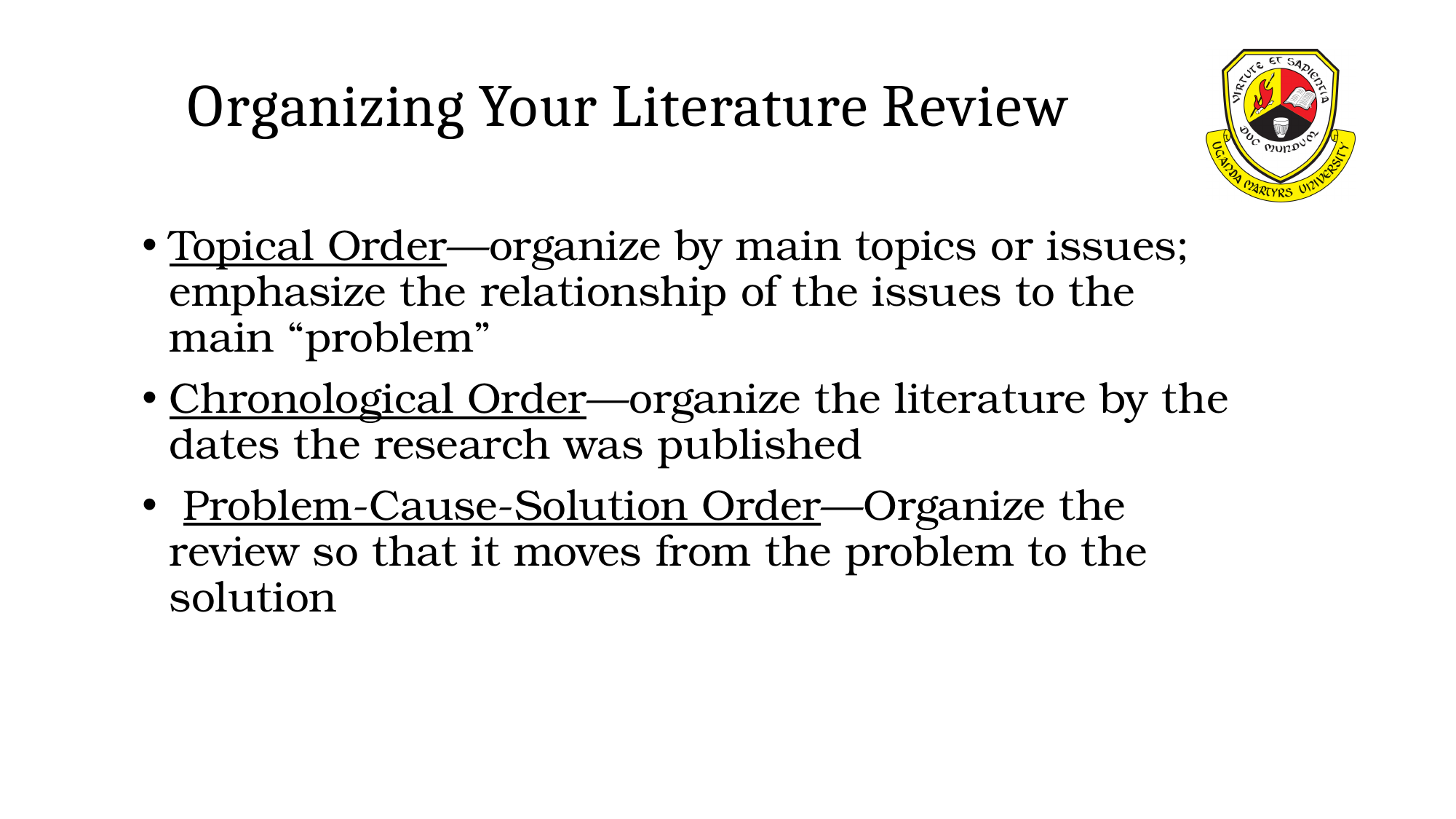

# Organizing Your Literature Review
Topical Order—organize by main topics or issues; emphasize the relationship of the issues to the main “problem”
Chronological Order—organize the literature by the dates the research was published
 Problem-Cause-Solution Order—Organize the review so that it moves from the problem to the solution